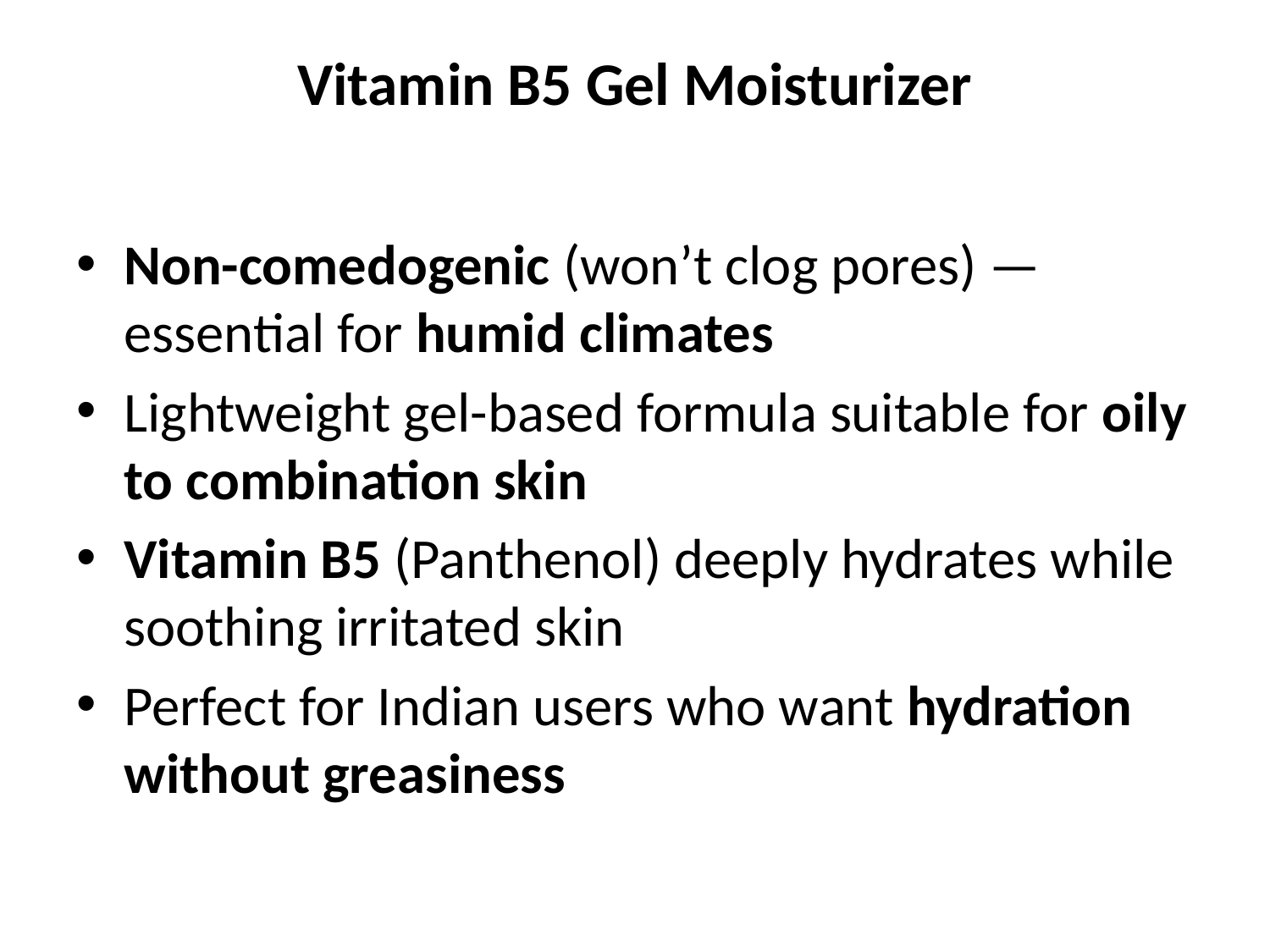

# Vitamin B5 Gel Moisturizer
Non-comedogenic (won’t clog pores) — essential for humid climates
Lightweight gel-based formula suitable for oily to combination skin
Vitamin B5 (Panthenol) deeply hydrates while soothing irritated skin
Perfect for Indian users who want hydration without greasiness